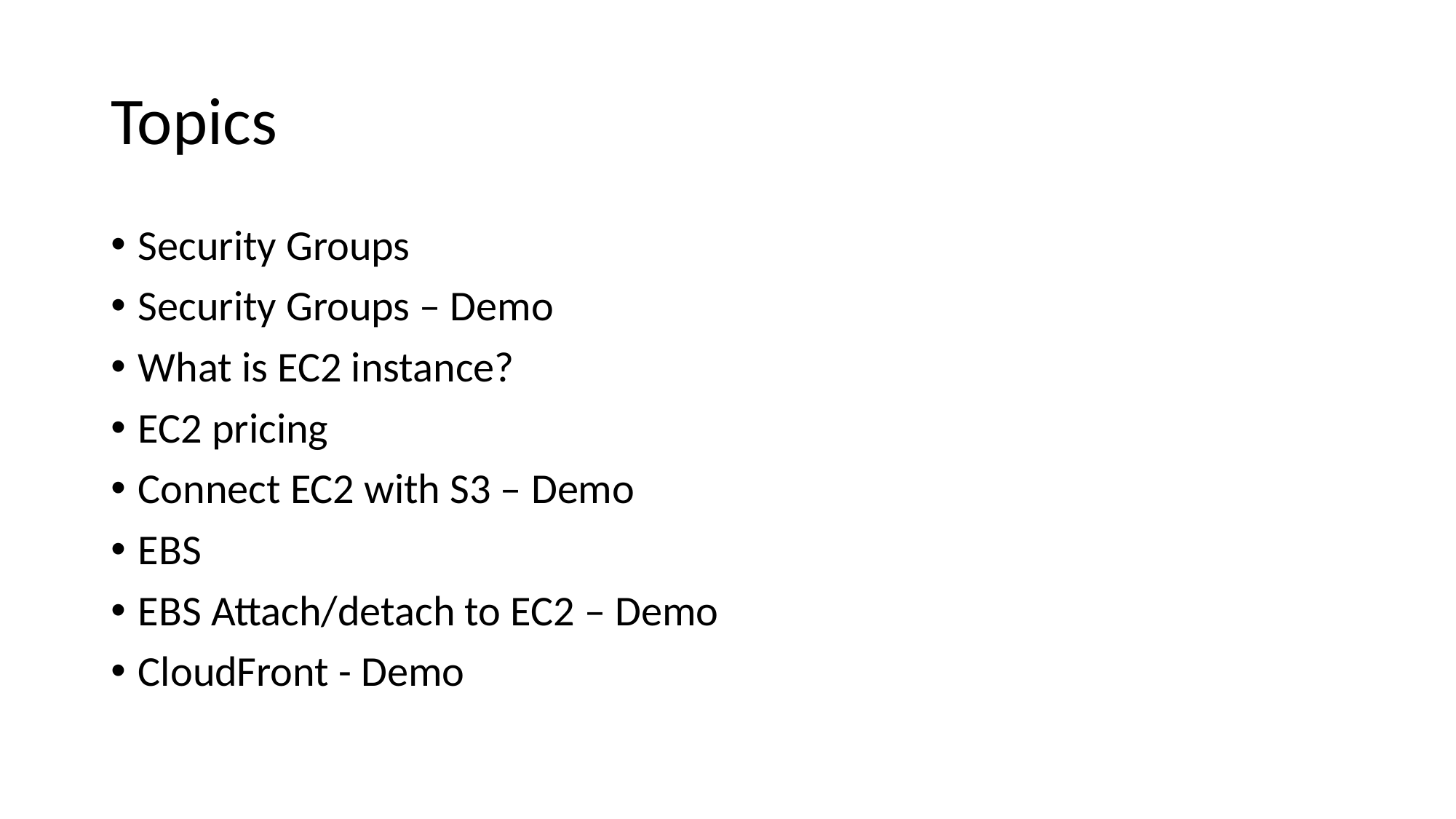

# Topics
Security Groups
Security Groups – Demo
What is EC2 instance?
EC2 pricing
Connect EC2 with S3 – Demo
EBS
EBS Attach/detach to EC2 – Demo
CloudFront - Demo